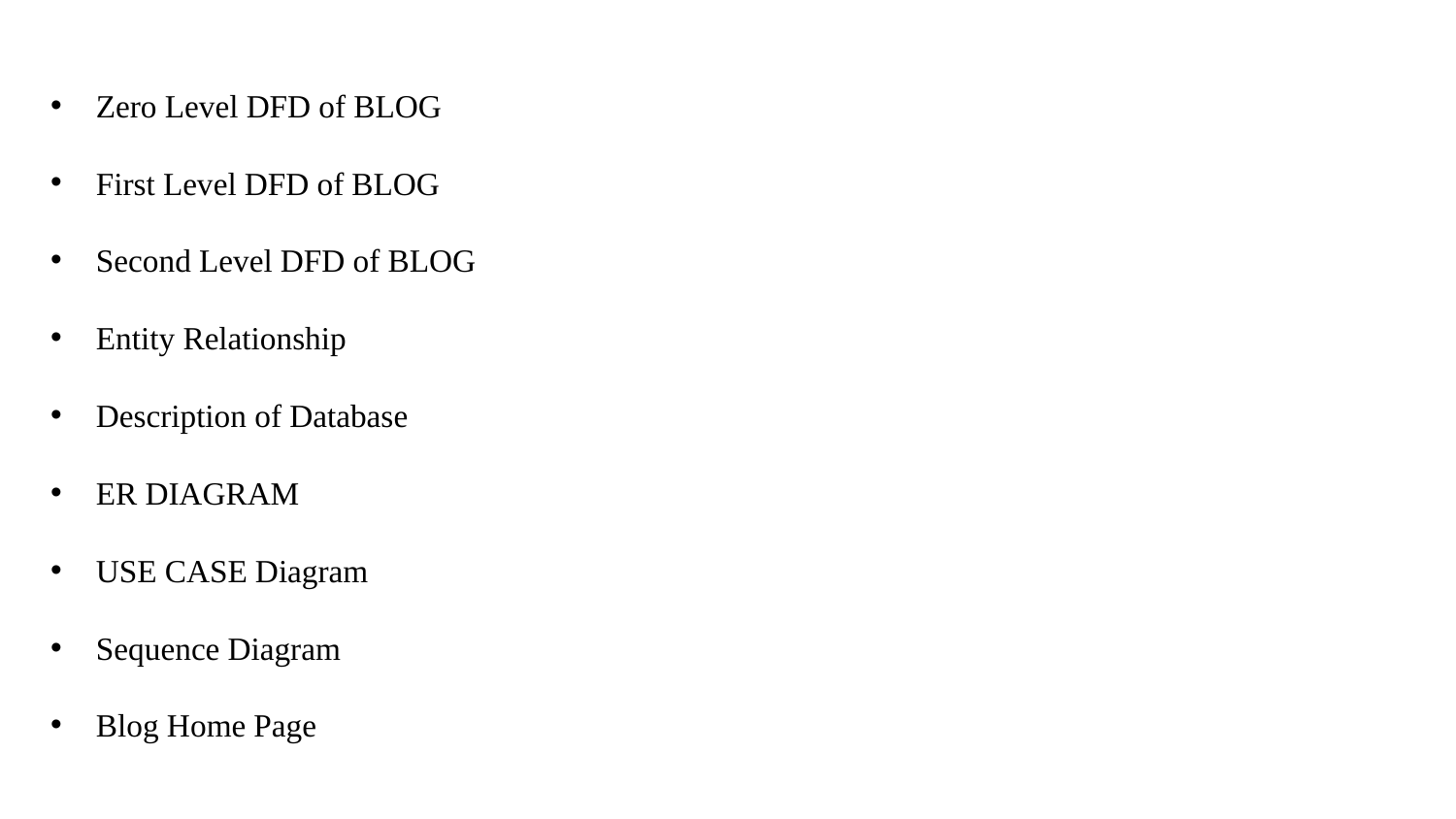

Zero Level DFD of BLOG

First Level DFD of BLOG

Second Level DFD of BLOG

Entity Relationship

Description of Database

ER DIAGRAM

USE CASE Diagram

Sequence Diagram

Blog Home Page